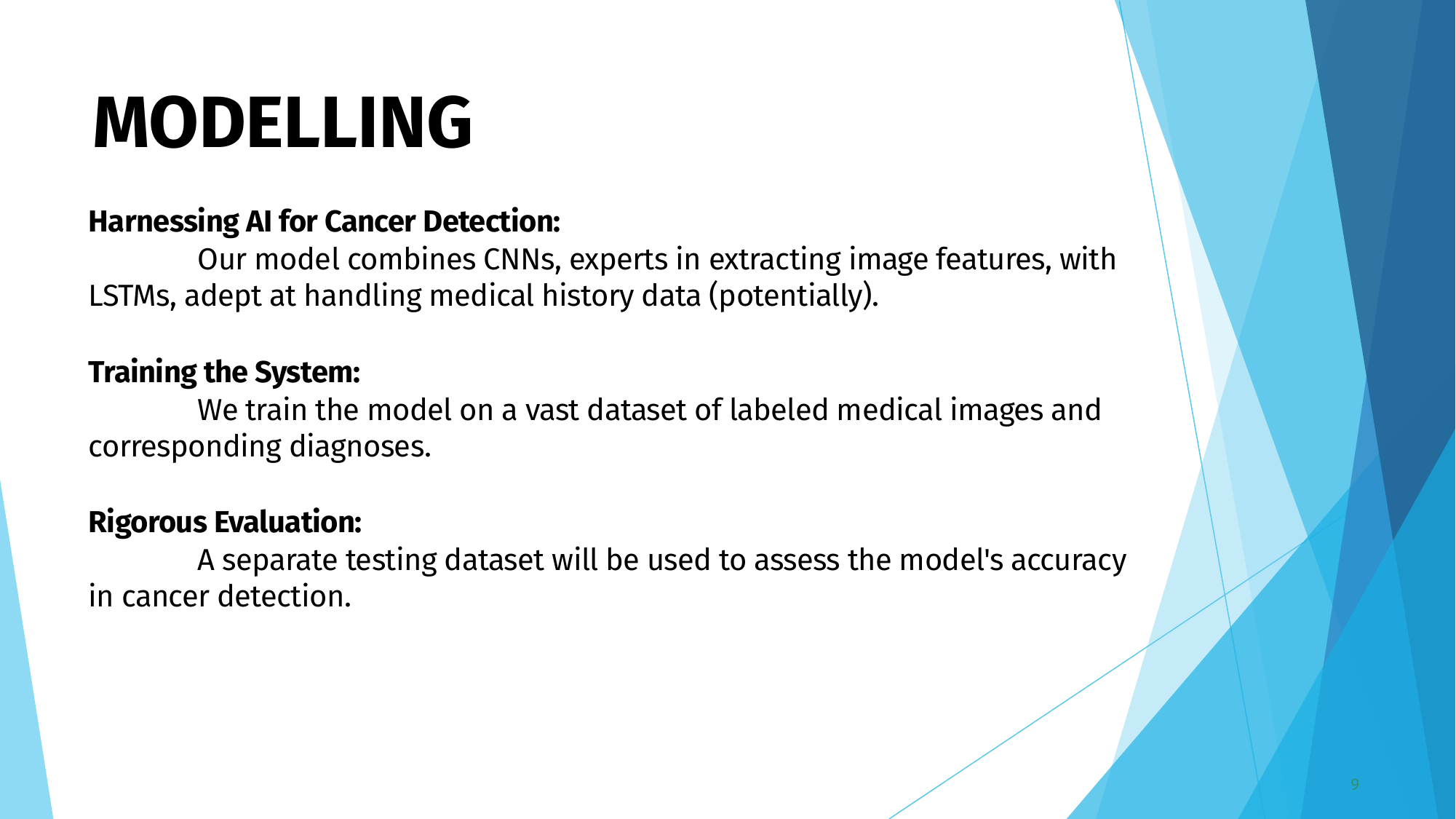

# MODELLING
Harnessing AI for Cancer Detection:
	Our model combines CNNs, experts in extracting image features, with LSTMs, adept at handling medical history data (potentially).

Training the System:
 	We train the model on a vast dataset of labeled medical images and corresponding diagnoses.

Rigorous Evaluation:
	A separate testing dataset will be used to assess the model's accuracy in cancer detection.
9